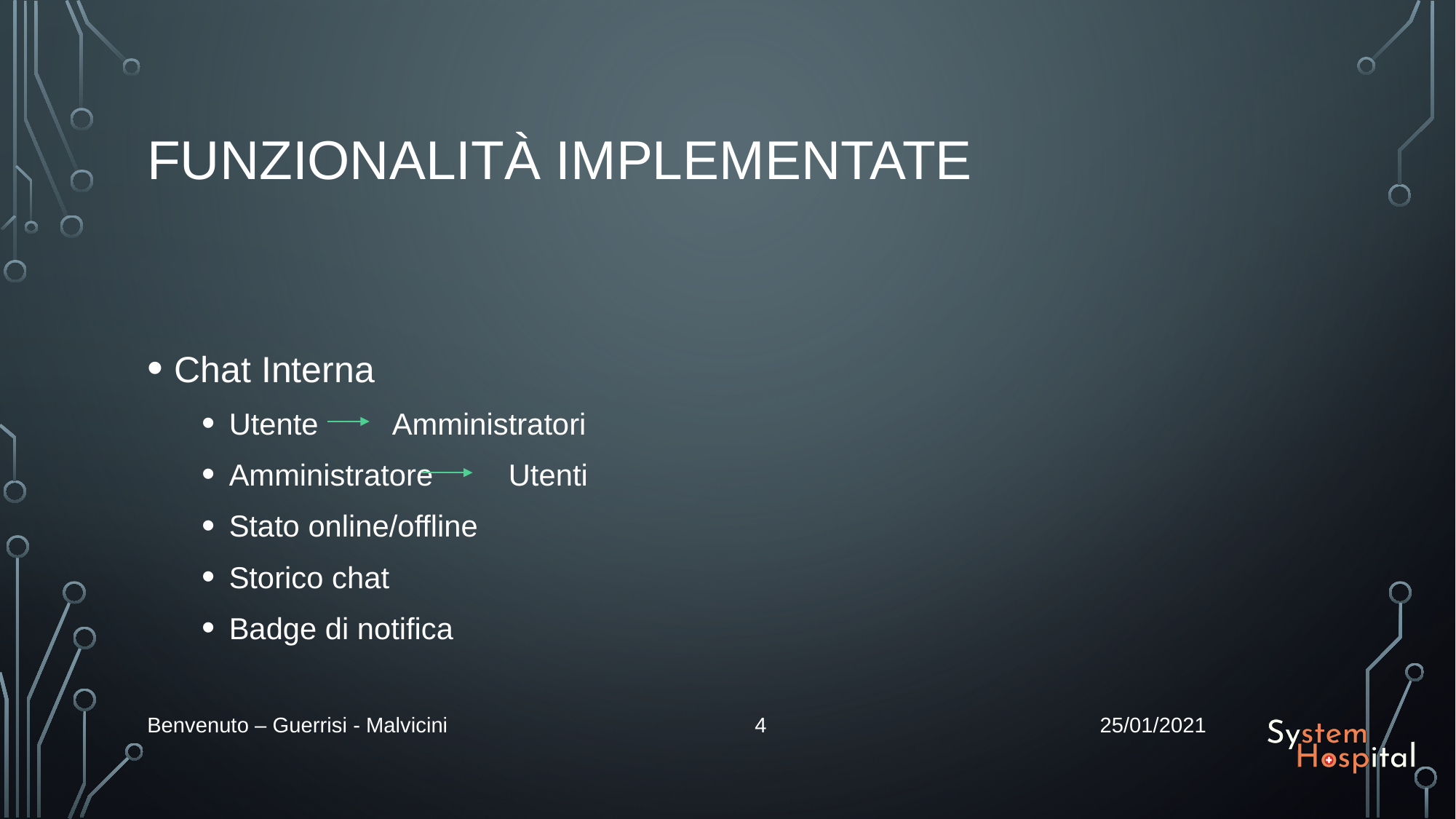

# Funzionalità implementate
Chat Interna
Utente         Amministratori
Amministratore         Utenti
Stato online/offline
Storico chat
Badge di notifica
Benvenuto – Guerrisi - Malvicini
4
25/01/2021